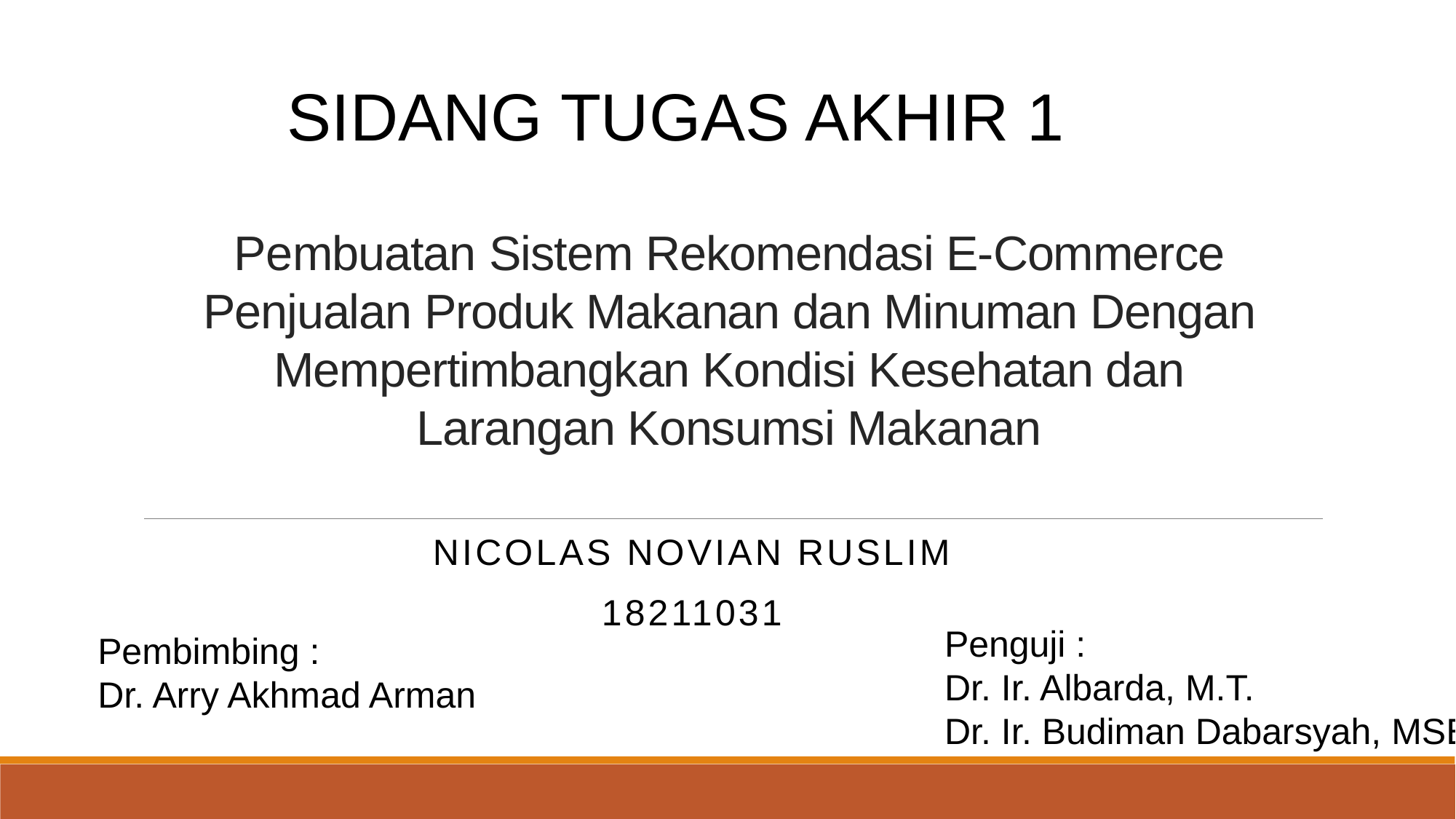

SIDANG TUGAS AKHIR 1
# Pembuatan Sistem Rekomendasi E-Commerce Penjualan Produk Makanan dan Minuman Dengan Mempertimbangkan Kondisi Kesehatan dan Larangan Konsumsi Makanan
Nicolas Novian Ruslim
18211031
Penguji :
Dr. Ir. Albarda, M.T.
Dr. Ir. Budiman Dabarsyah, MSEE

Pembimbing :
Dr. Arry Akhmad Arman